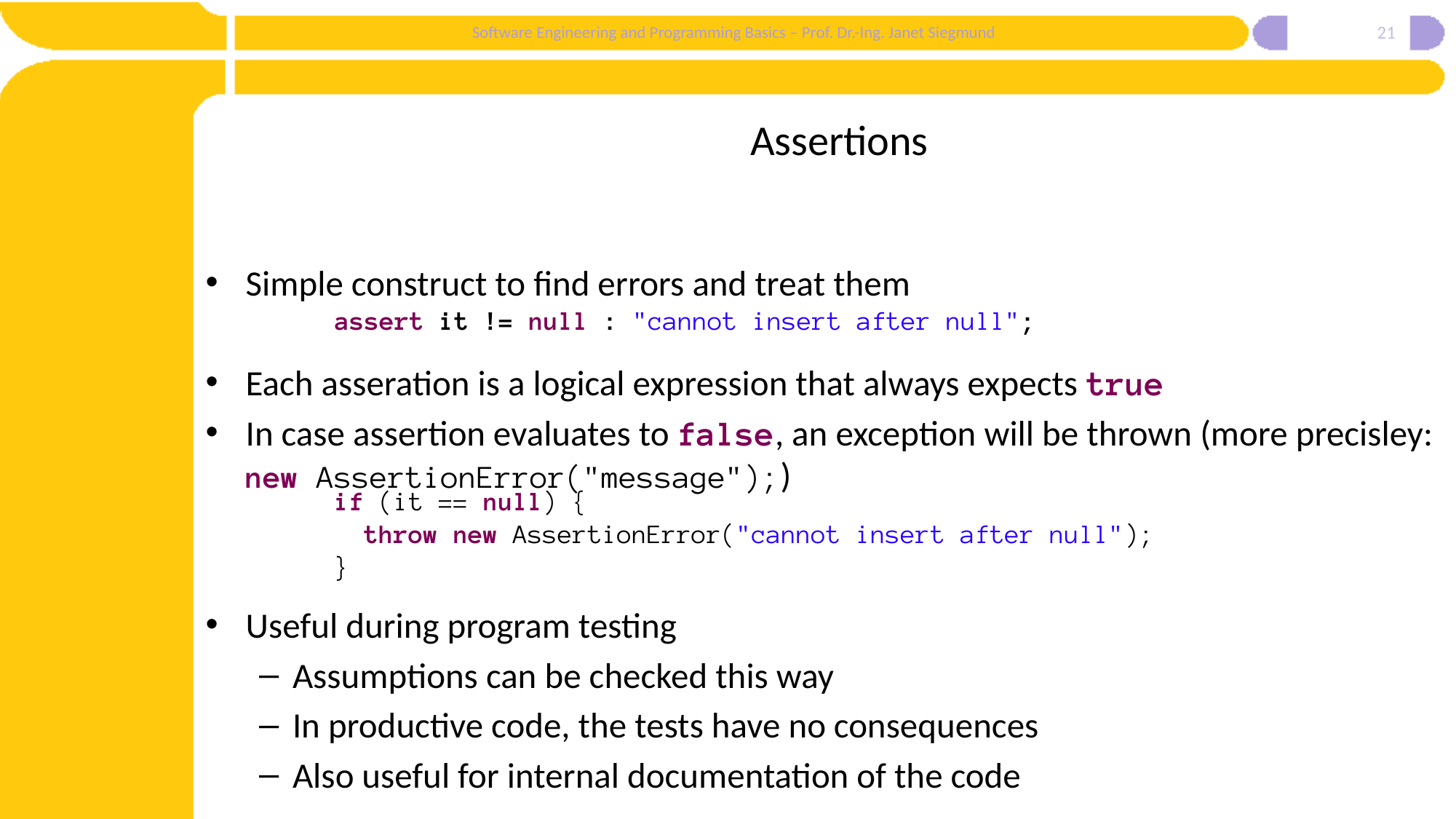

21
# Assertions
Simple construct to find errors and treat them

Each asseration is a logical expression that always expects true
In case assertion evaluates to false, an exception will be thrown (more precisley: new AssertionError("message");)

Useful during program testing
Assumptions can be checked this way
In productive code, the tests have no consequences
Also useful for internal documentation of the code
assert it != null : "cannot insert after null";
if (it == null) {
  throw new AssertionError("cannot insert after null");
}